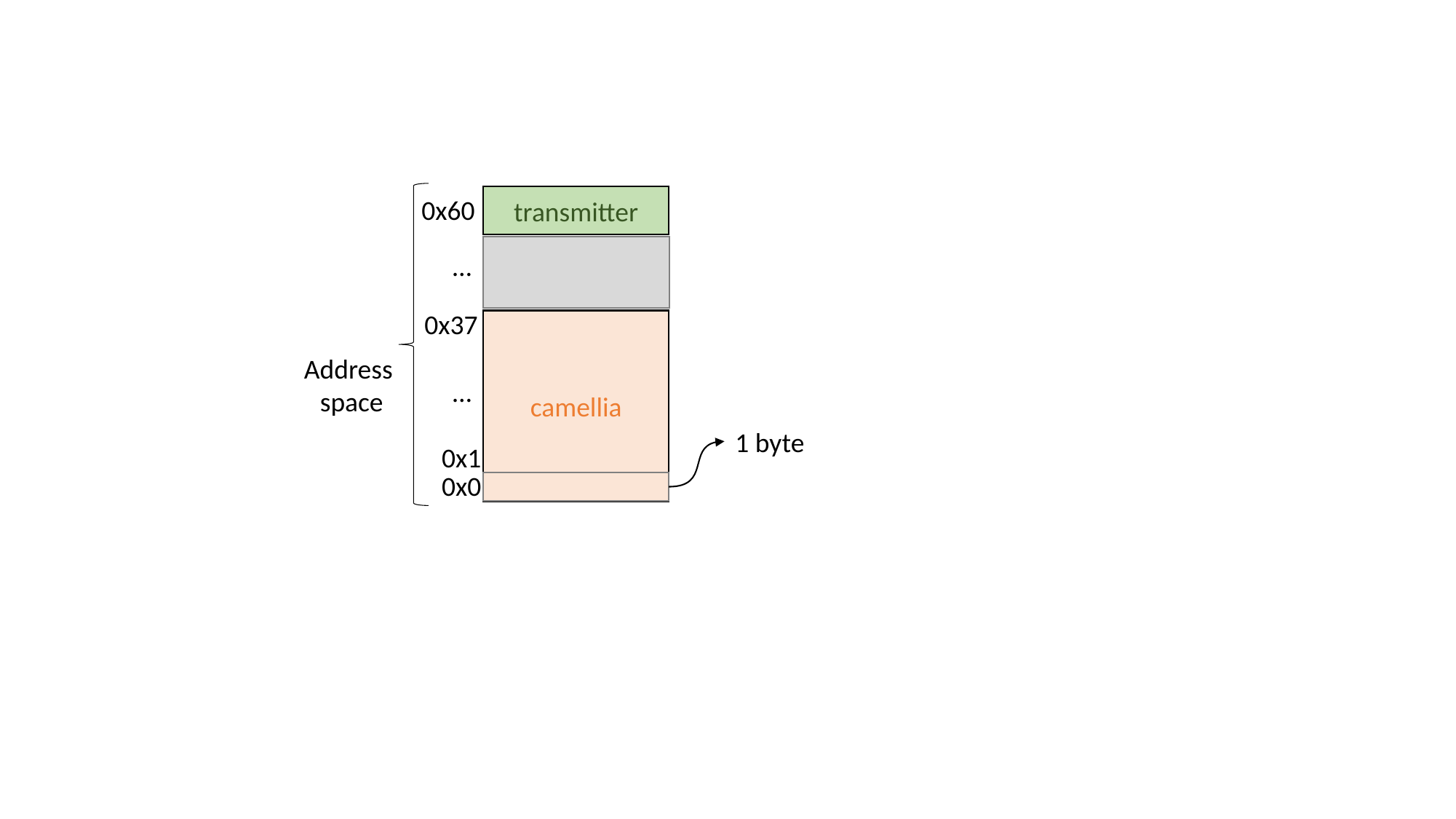

transmitter
0x60

…
0x37
camellia
Address
space
…
1 byte
0x1
0x0